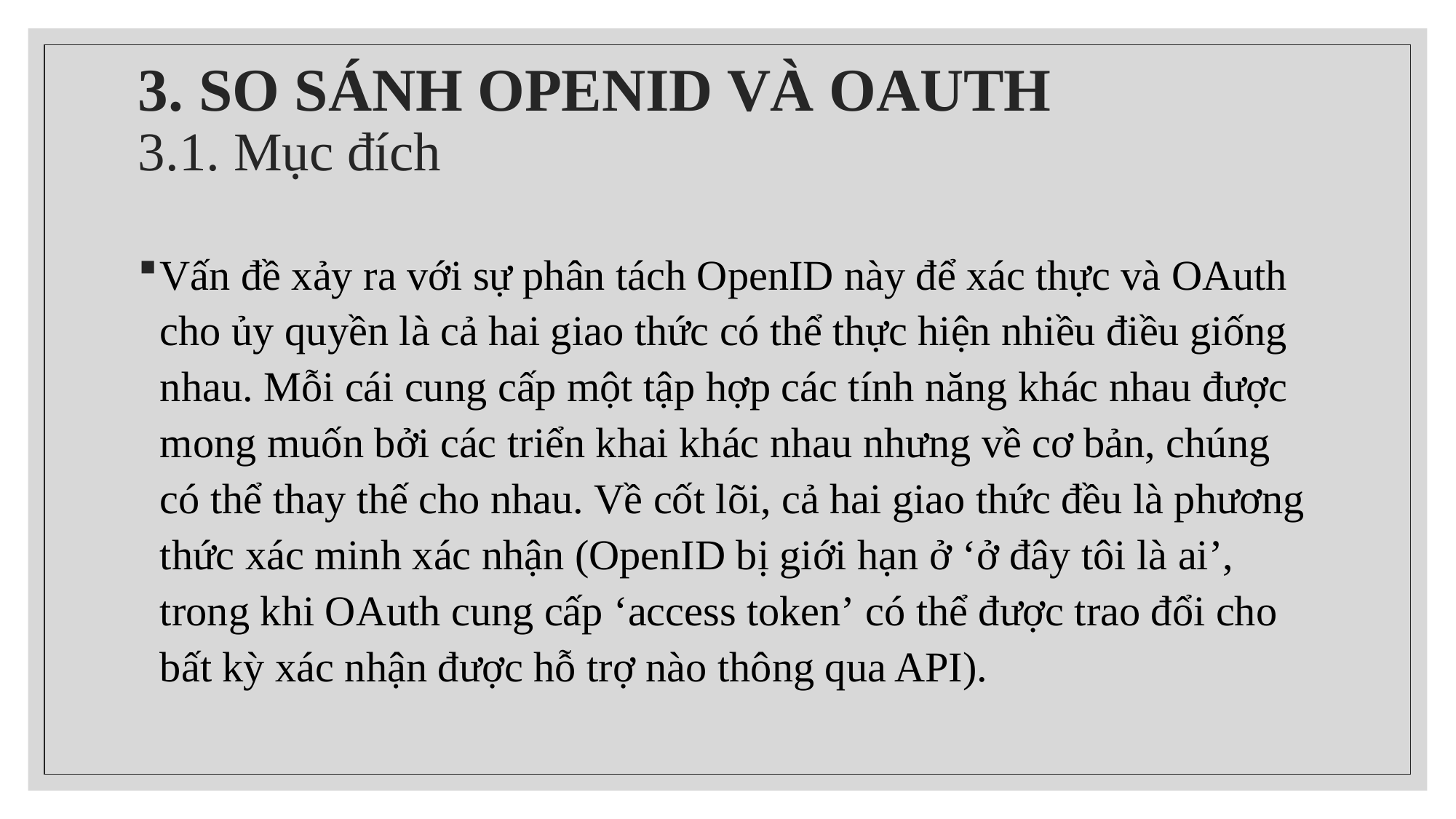

# 3. SO SÁNH OPENID VÀ OAUTH 3.1. Mục đích
Vấn đề xảy ra với sự phân tách OpenID này để xác thực và OAuth cho ủy quyền là cả hai giao thức có thể thực hiện nhiều điều giống nhau. Mỗi cái cung cấp một tập hợp các tính năng khác nhau được mong muốn bởi các triển khai khác nhau nhưng về cơ bản, chúng có thể thay thế cho nhau. Về cốt lõi, cả hai giao thức đều là phương thức xác minh xác nhận (OpenID bị giới hạn ở ‘ở đây tôi là ai’, trong khi OAuth cung cấp ‘access token’ có thể được trao đổi cho bất kỳ xác nhận được hỗ trợ nào thông qua API).